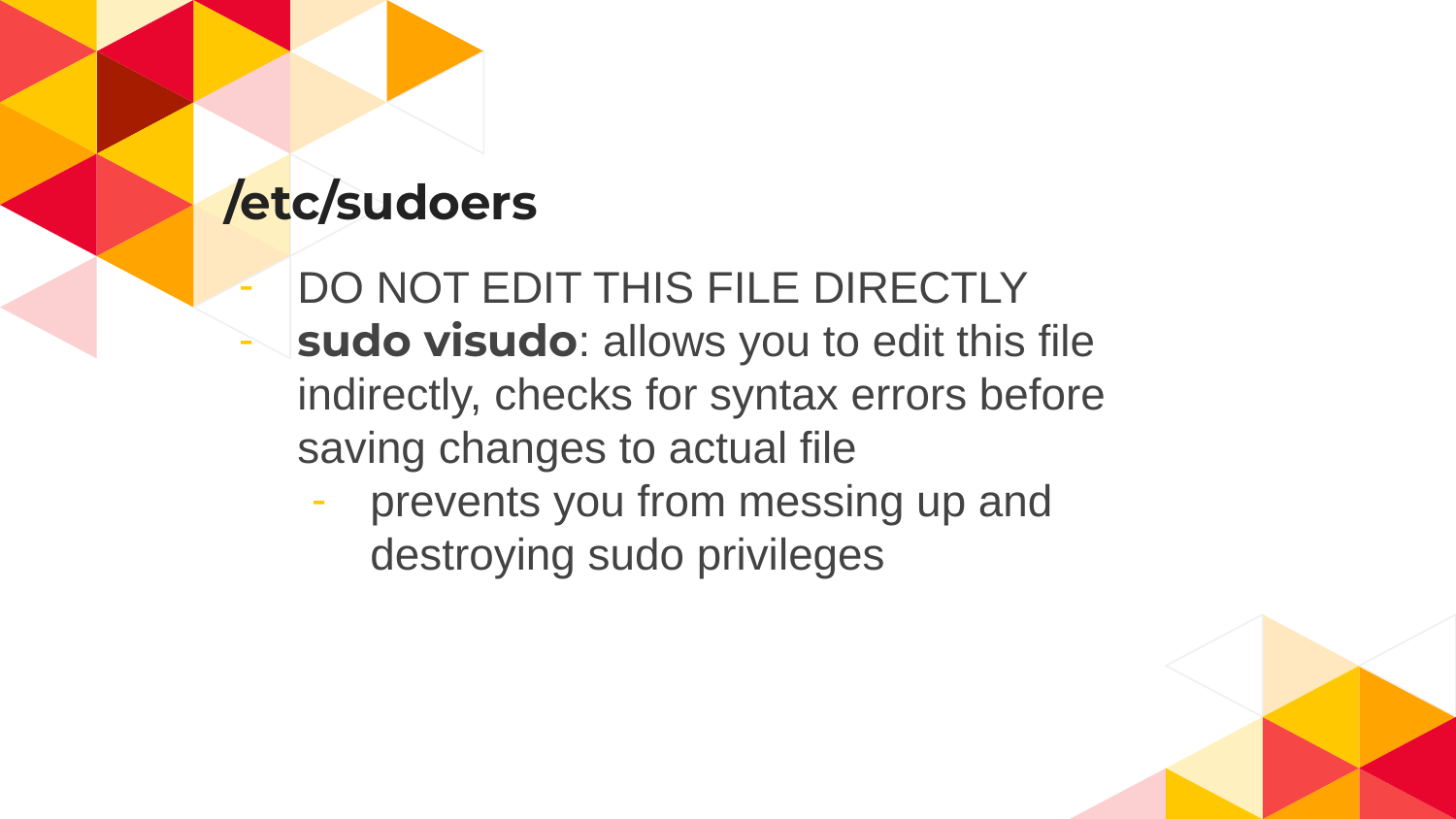

# /etc/sudoers
DO NOT EDIT THIS FILE DIRECTLY
sudo visudo: allows you to edit this file indirectly, checks for syntax errors before saving changes to actual file
prevents you from messing up and destroying sudo privileges